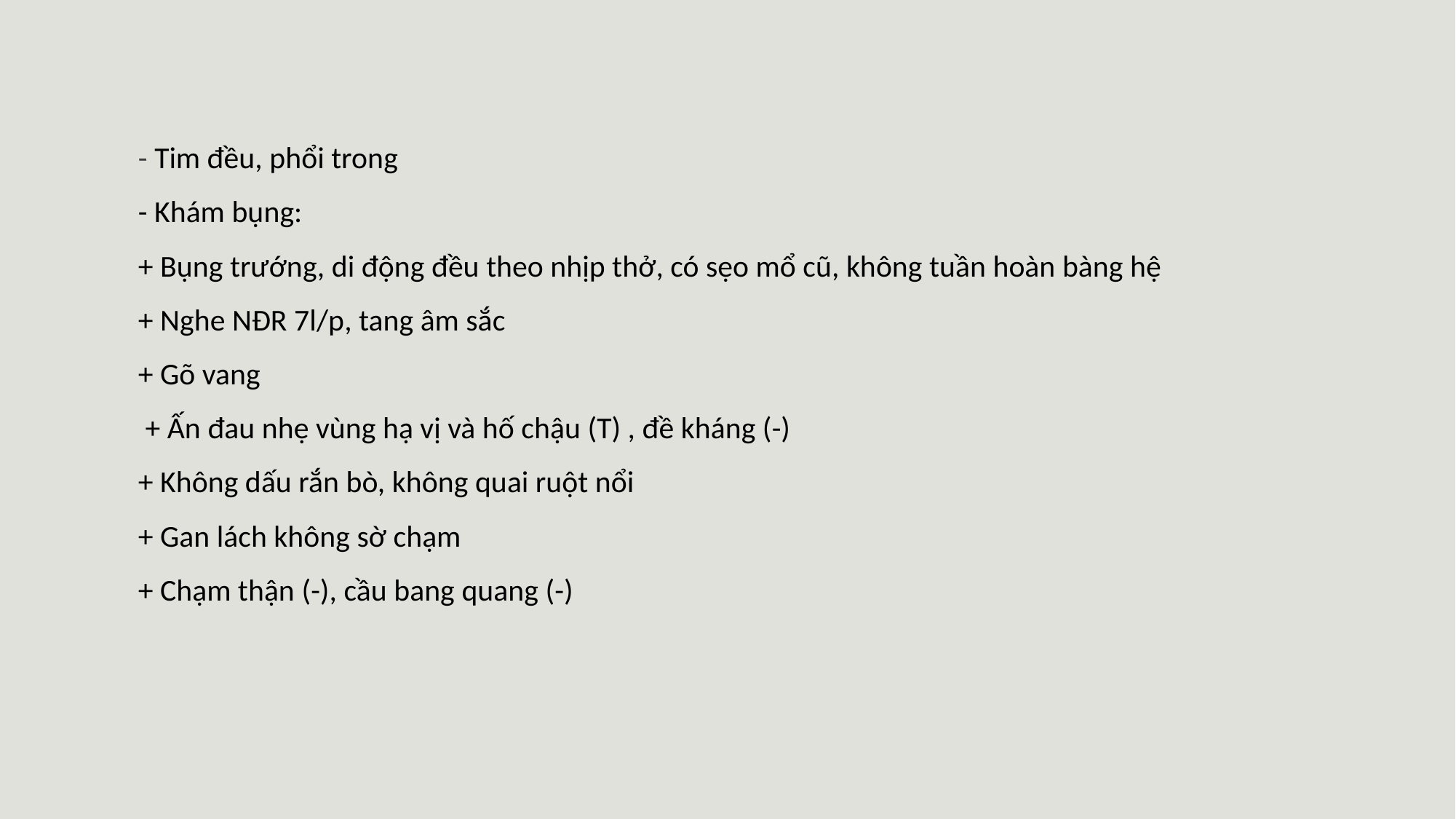

- Tim đều, phổi trong
- Khám bụng:
+ Bụng trướng, di động đều theo nhịp thở, có sẹo mổ cũ, không tuần hoàn bàng hệ
+ Nghe NĐR 7l/p, tang âm sắc
+ Gõ vang
 + Ấn đau nhẹ vùng hạ vị và hố chậu (T) , đề kháng (-)
+ Không dấu rắn bò, không quai ruột nổi
+ Gan lách không sờ chạm
+ Chạm thận (-), cầu bang quang (-)